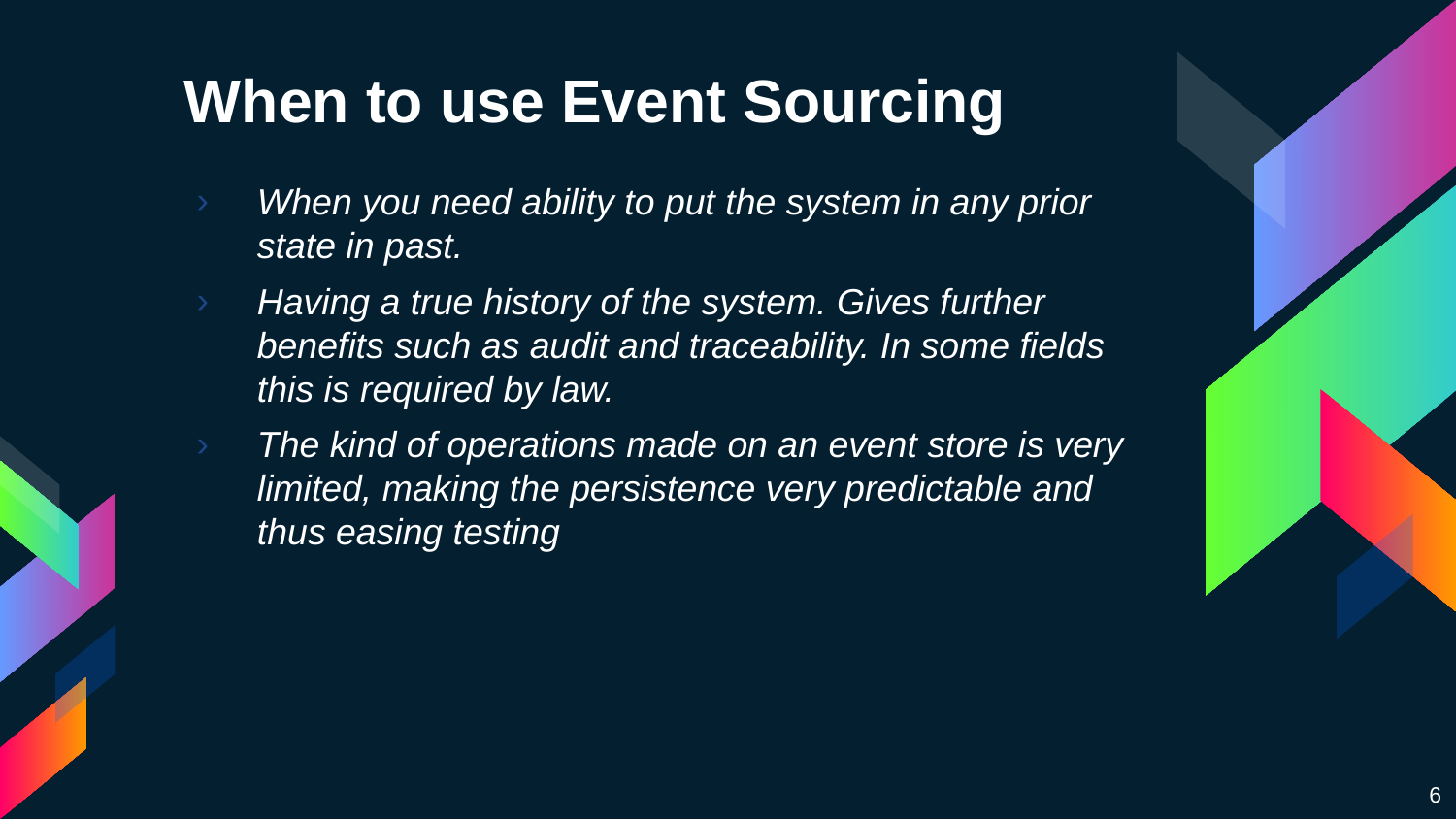

# When to use Event Sourcing
When you need ability to put the system in any prior state in past.
Having a true history of the system. Gives further benefits such as audit and traceability. In some fields this is required by law.
The kind of operations made on an event store is very limited, making the persistence very predictable and thus easing testing
6